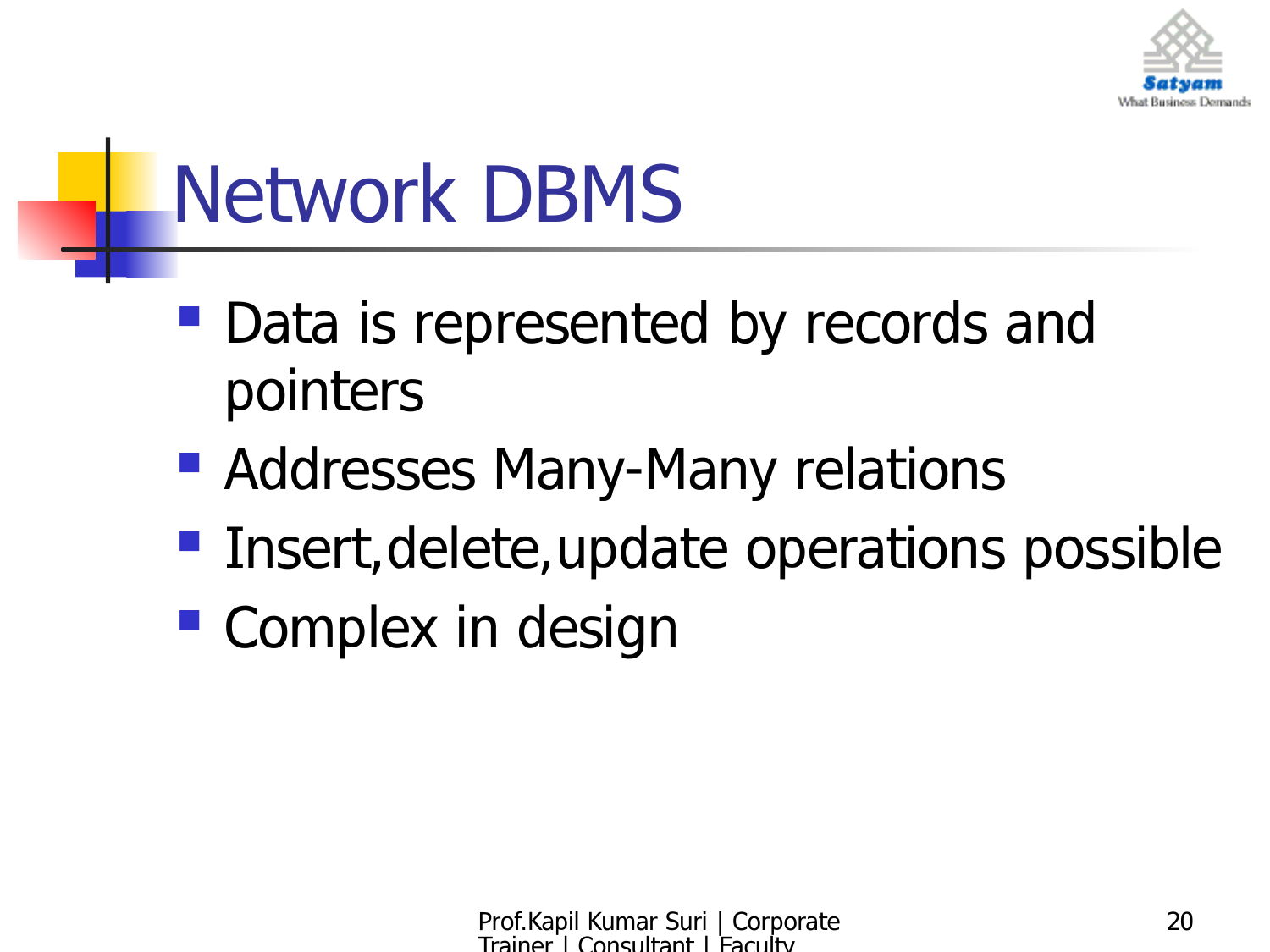

# Network DBMS
Data is represented by records and pointers
Addresses Many-Many relations
Insert,delete,update operations possible
Complex in design

Prof.Kapil Kumar Suri | Corporate Trainer | Consultant | Faculty
20